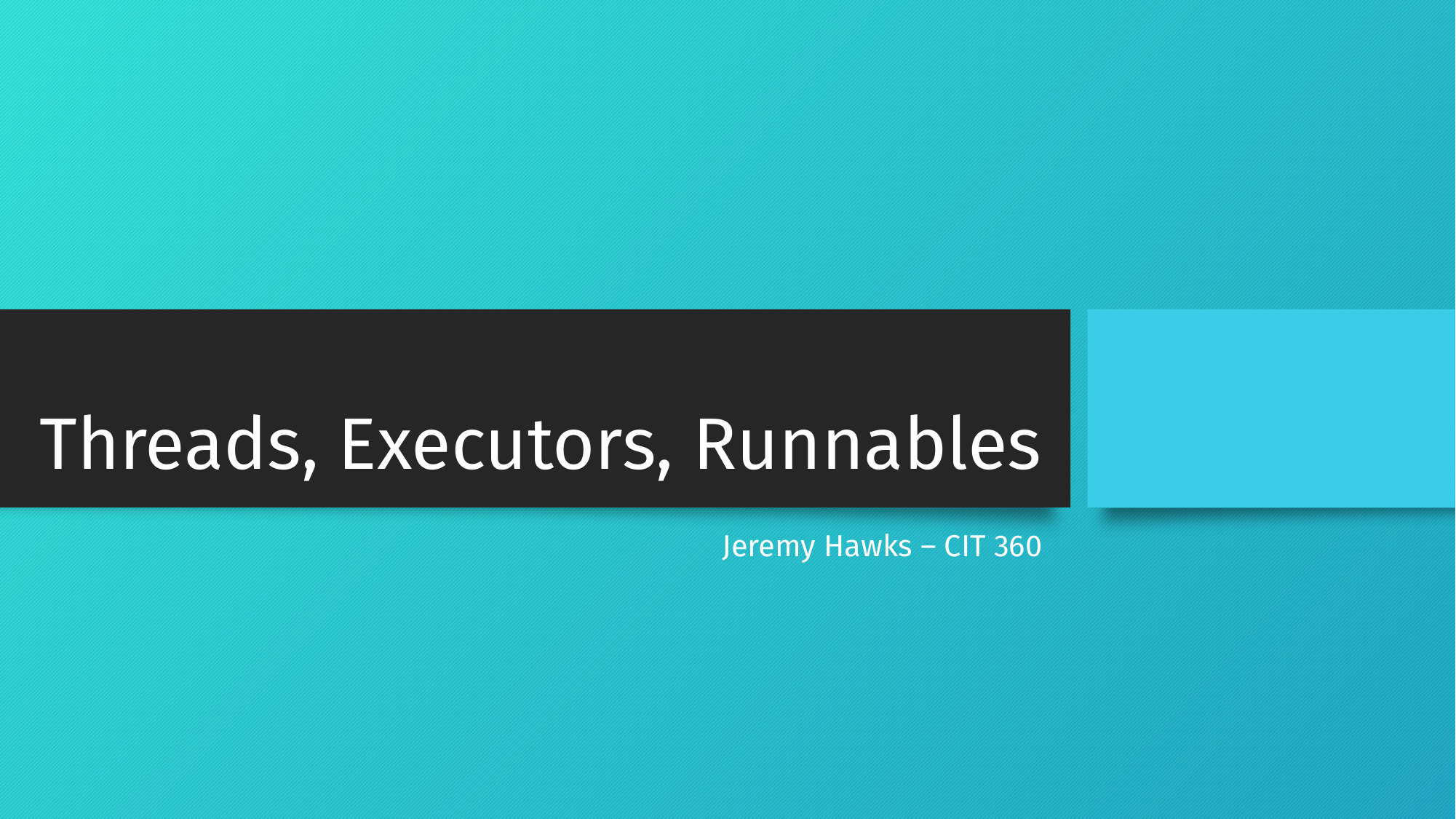

# Threads, Executors, Runnables
Jeremy Hawks – CIT 360